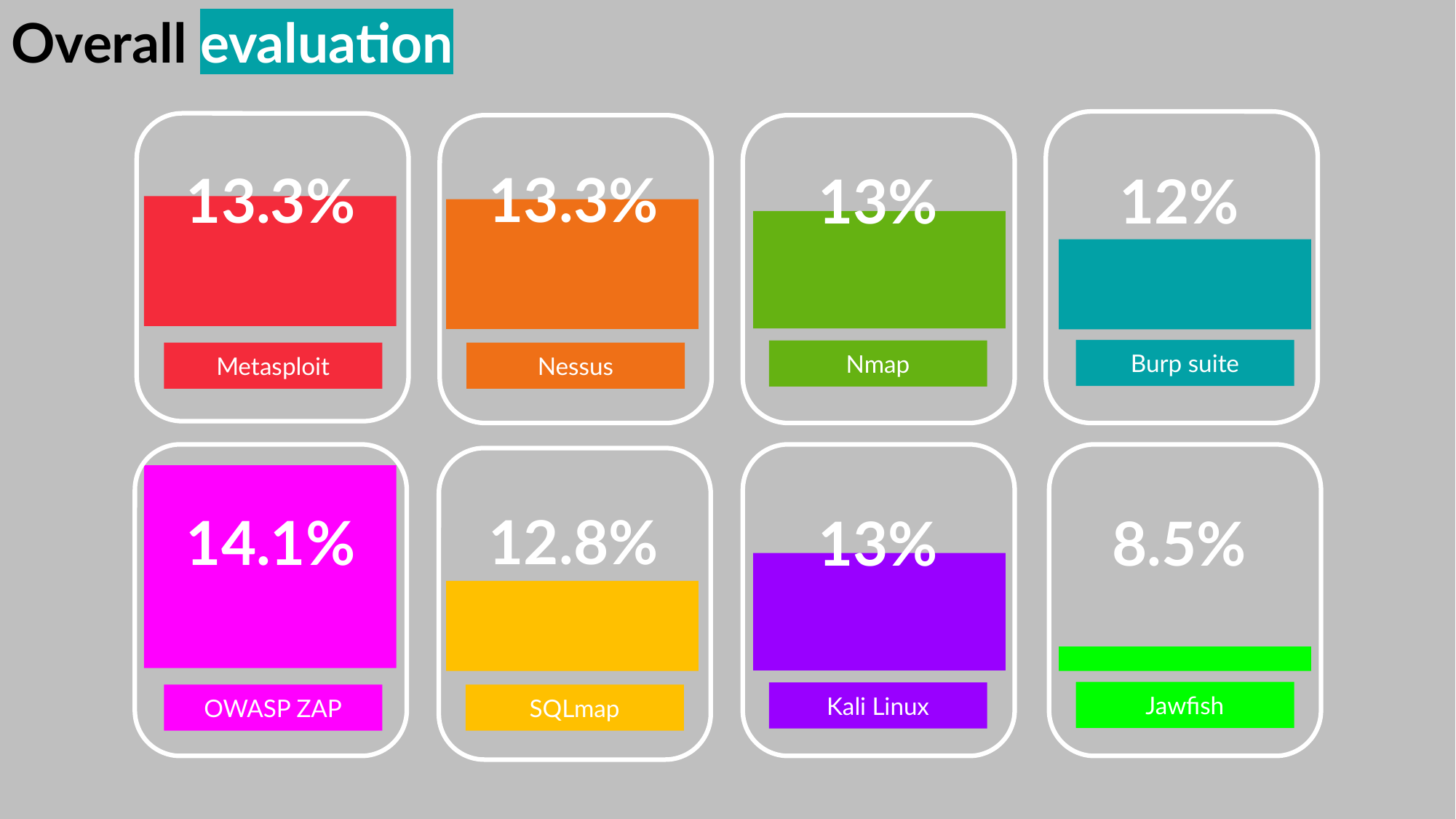

# Overall evaluation

13.3%
13.3%
13%
12%

Burp suite
Nmap
Metasploit
Nessus

12.8%
14.1%
13%
8.5%

Jawfish
Kali Linux
OWASP ZAP
SQLmap